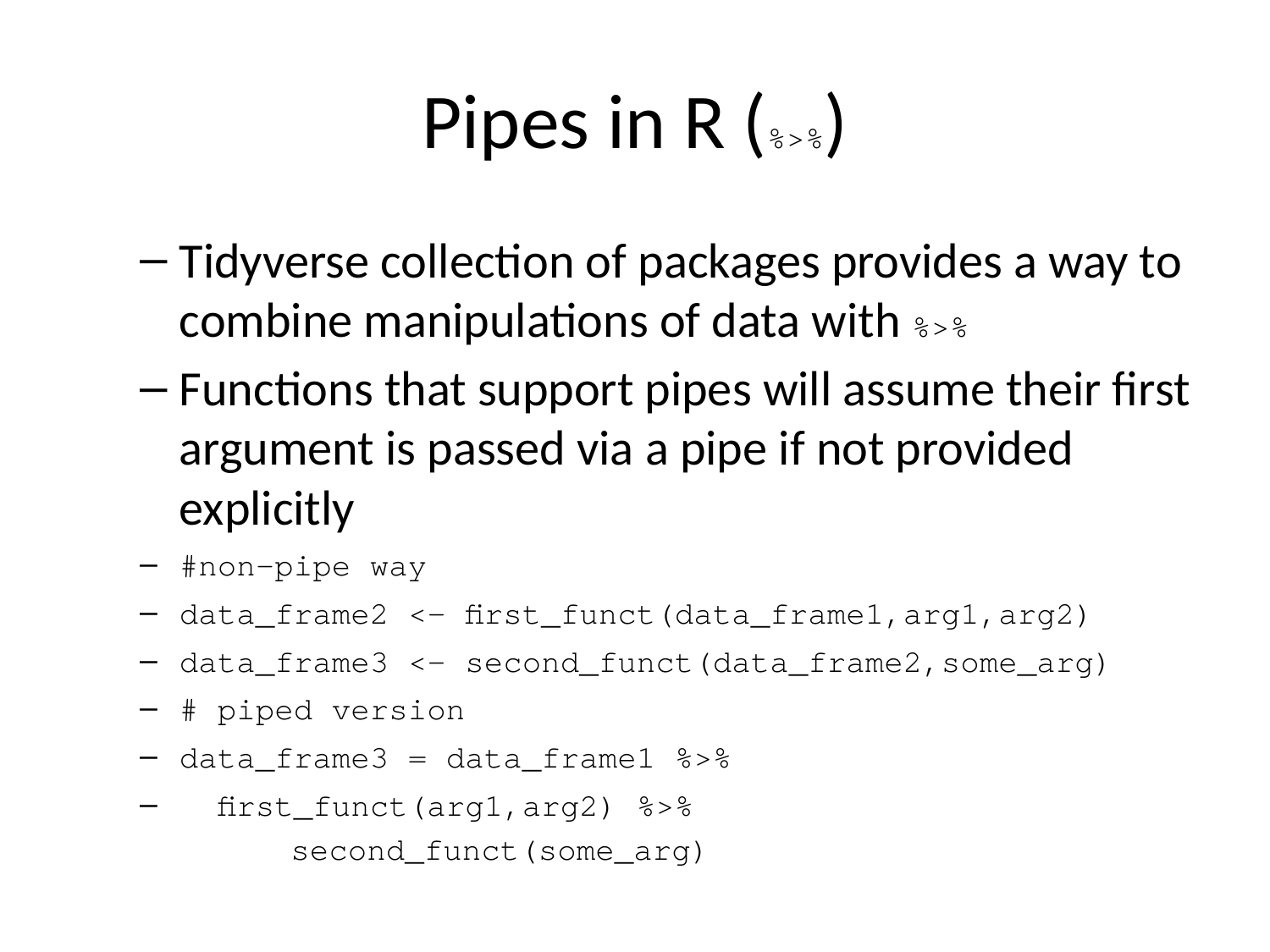

# Pipes in R (%>%)
Tidyverse collection of packages provides a way to combine manipulations of data with %>%
Functions that support pipes will assume their first argument is passed via a pipe if not provided explicitly
#non-pipe way
data_frame2 <- first_funct(data_frame1,arg1,arg2)
data_frame3 <- second_funct(data_frame2,some_arg)
# piped version
data_frame3 = data_frame1 %>%
  first_funct(arg1,arg2) %>%
  second_funct(some_arg)